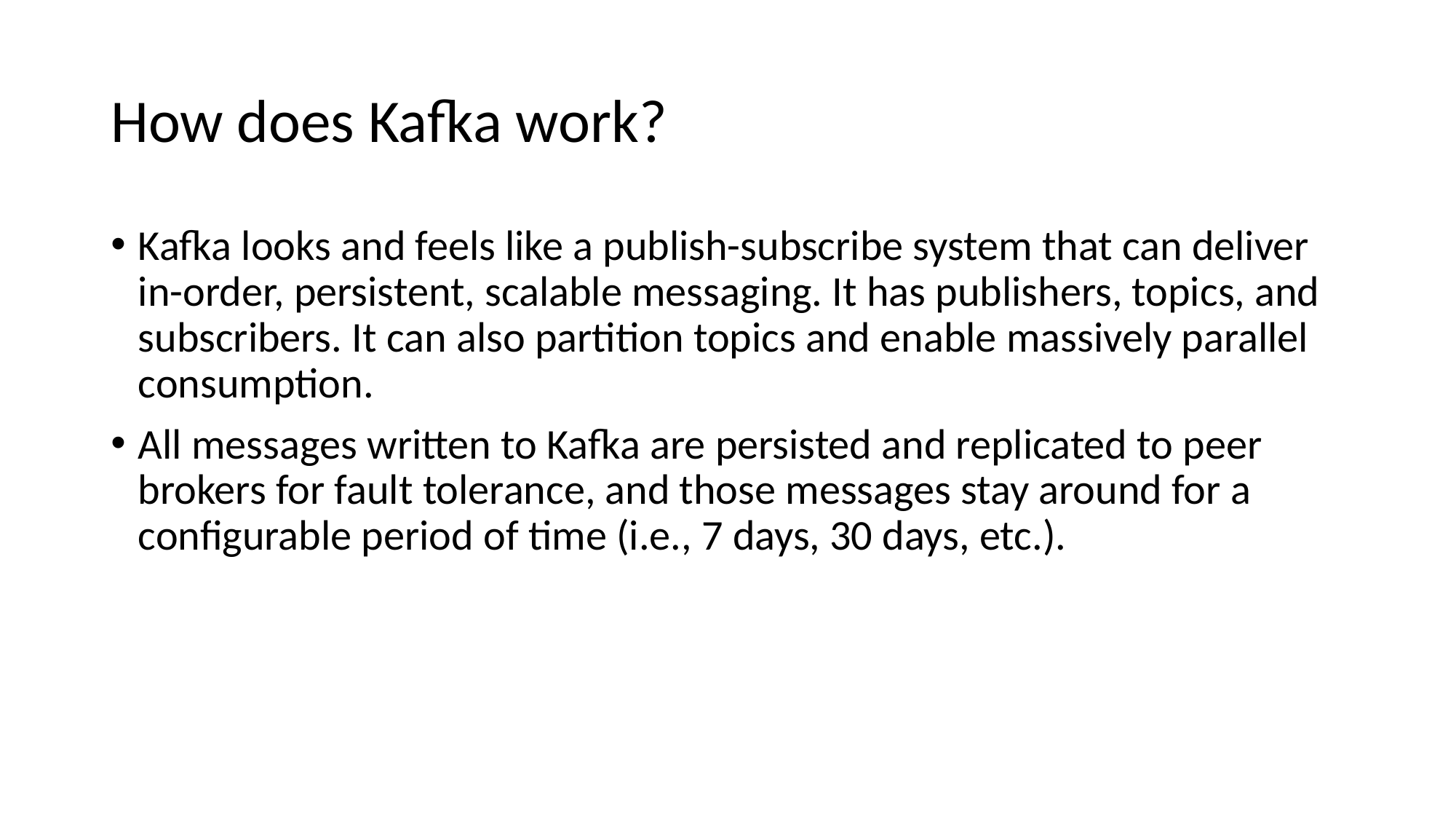

# How does Kafka work?
Kafka looks and feels like a publish-subscribe system that can deliver in-order, persistent, scalable messaging. It has publishers, topics, and subscribers. It can also partition topics and enable massively parallel consumption.
All messages written to Kafka are persisted and replicated to peer brokers for fault tolerance, and those messages stay around for a configurable period of time (i.e., 7 days, 30 days, etc.).